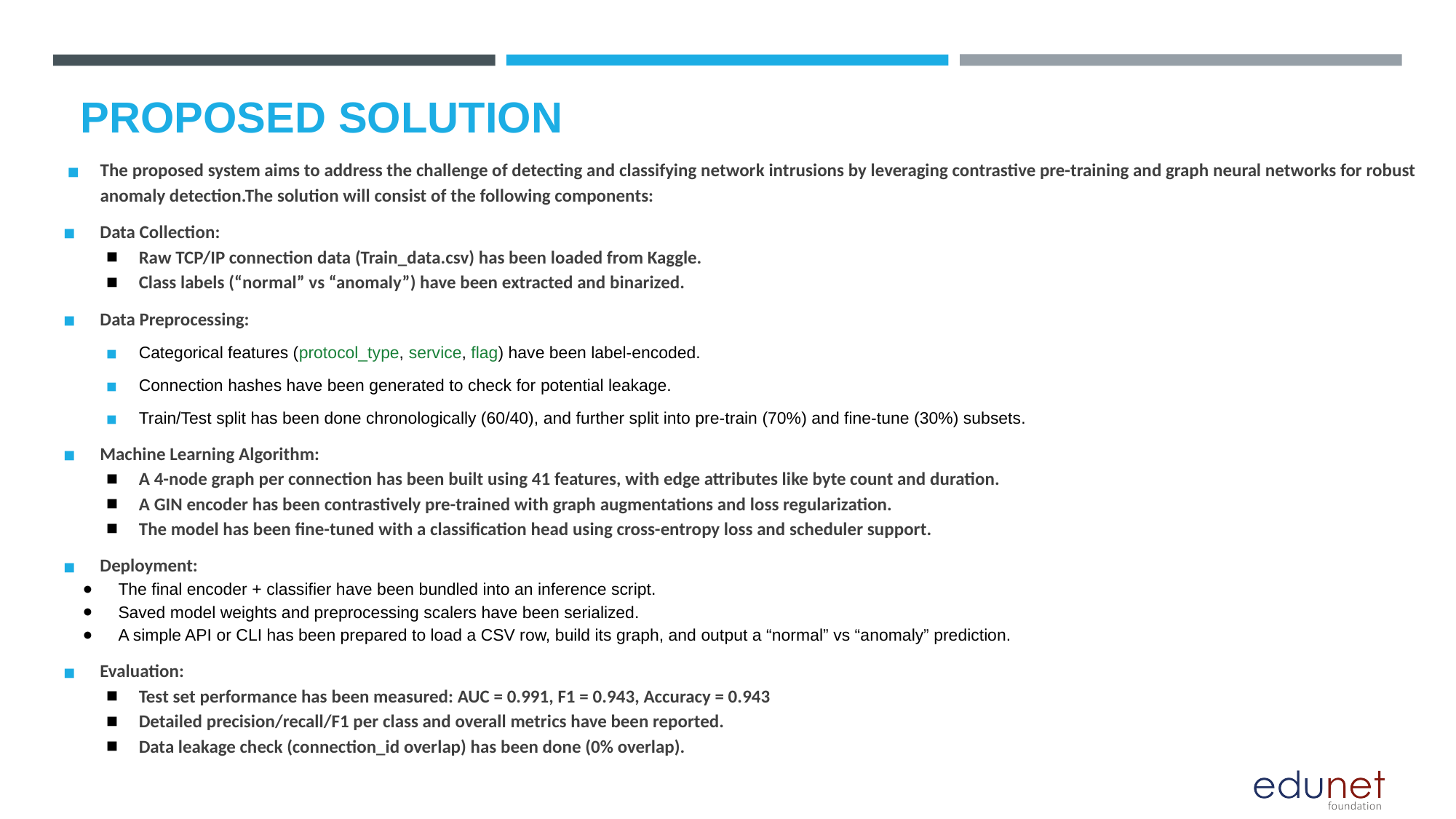

# PROPOSED SOLUTION

The proposed system aims to address the challenge of detecting and classifying network intrusions by leveraging contrastive pre-training and graph neural networks for robust anomaly detection.The solution will consist of the following components:
Data Collection:
Raw TCP/IP connection data (Train_data.csv) has been loaded from Kaggle.
Class labels (“normal” vs “anomaly”) have been extracted and binarized.
Data Preprocessing:
Categorical features (protocol_type, service, flag) have been label-encoded.
Connection hashes have been generated to check for potential leakage.
Train/Test split has been done chronologically (60/40), and further split into pre-train (70%) and fine-tune (30%) subsets.
Machine Learning Algorithm:
A 4-node graph per connection has been built using 41 features, with edge attributes like byte count and duration.
A GIN encoder has been contrastively pre-trained with graph augmentations and loss regularization.
The model has been fine-tuned with a classification head using cross-entropy loss and scheduler support.
Deployment:
The final encoder + classifier have been bundled into an inference script.
Saved model weights and preprocessing scalers have been serialized.
A simple API or CLI has been prepared to load a CSV row, build its graph, and output a “normal” vs “anomaly” prediction.
Evaluation:
Test set performance has been measured: AUC = 0.991, F1 = 0.943, Accuracy = 0.943
Detailed precision/recall/F1 per class and overall metrics have been reported.
Data leakage check (connection_id overlap) has been done (0% overlap).